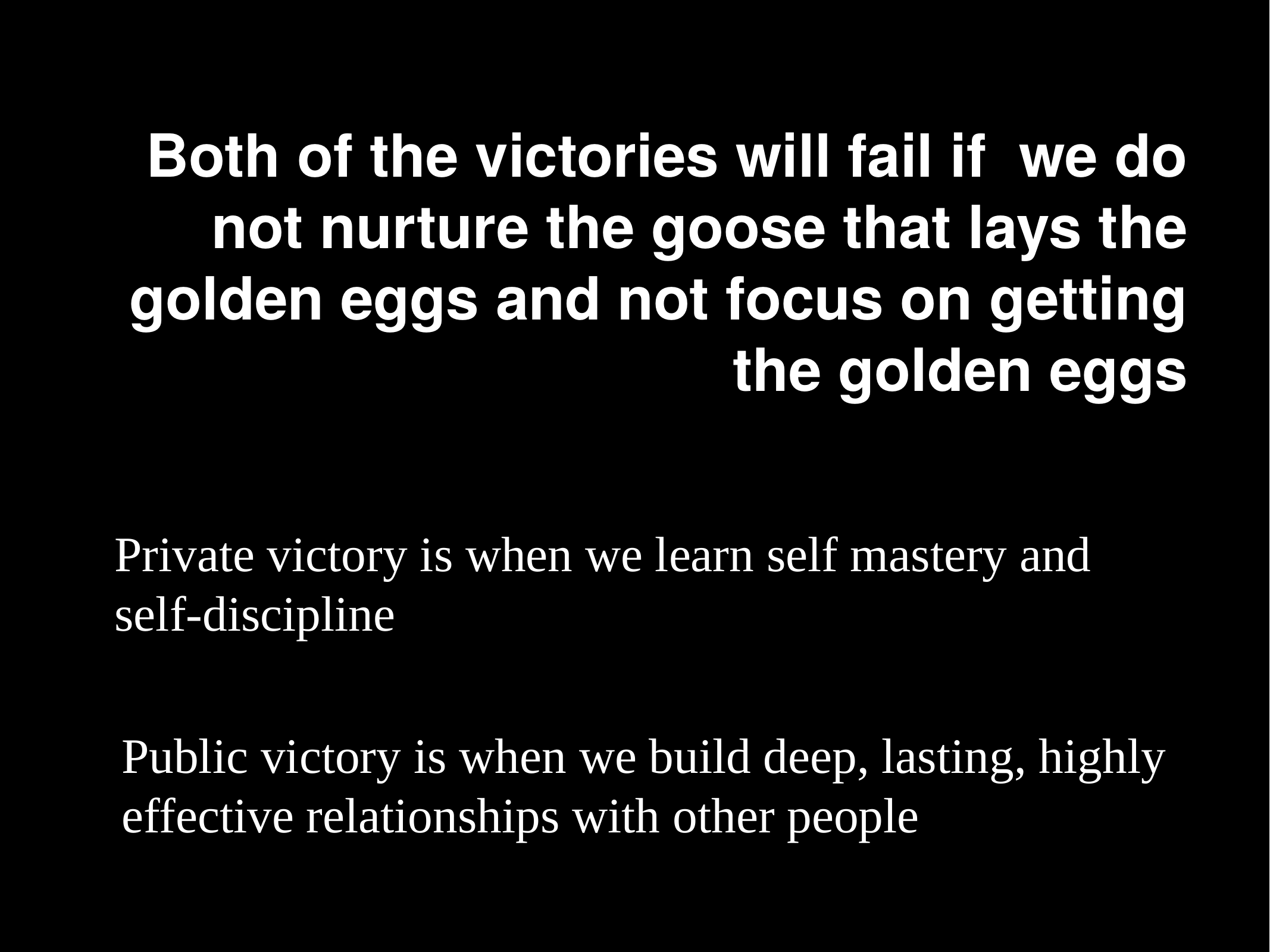

Both of the victories will fail if  we do not nurture the goose that lays the golden eggs and not focus on getting the golden eggs
# Private victory is when we learn self mastery and self-discipline
Public victory is when we build deep, lasting, highly effective relationships with other people